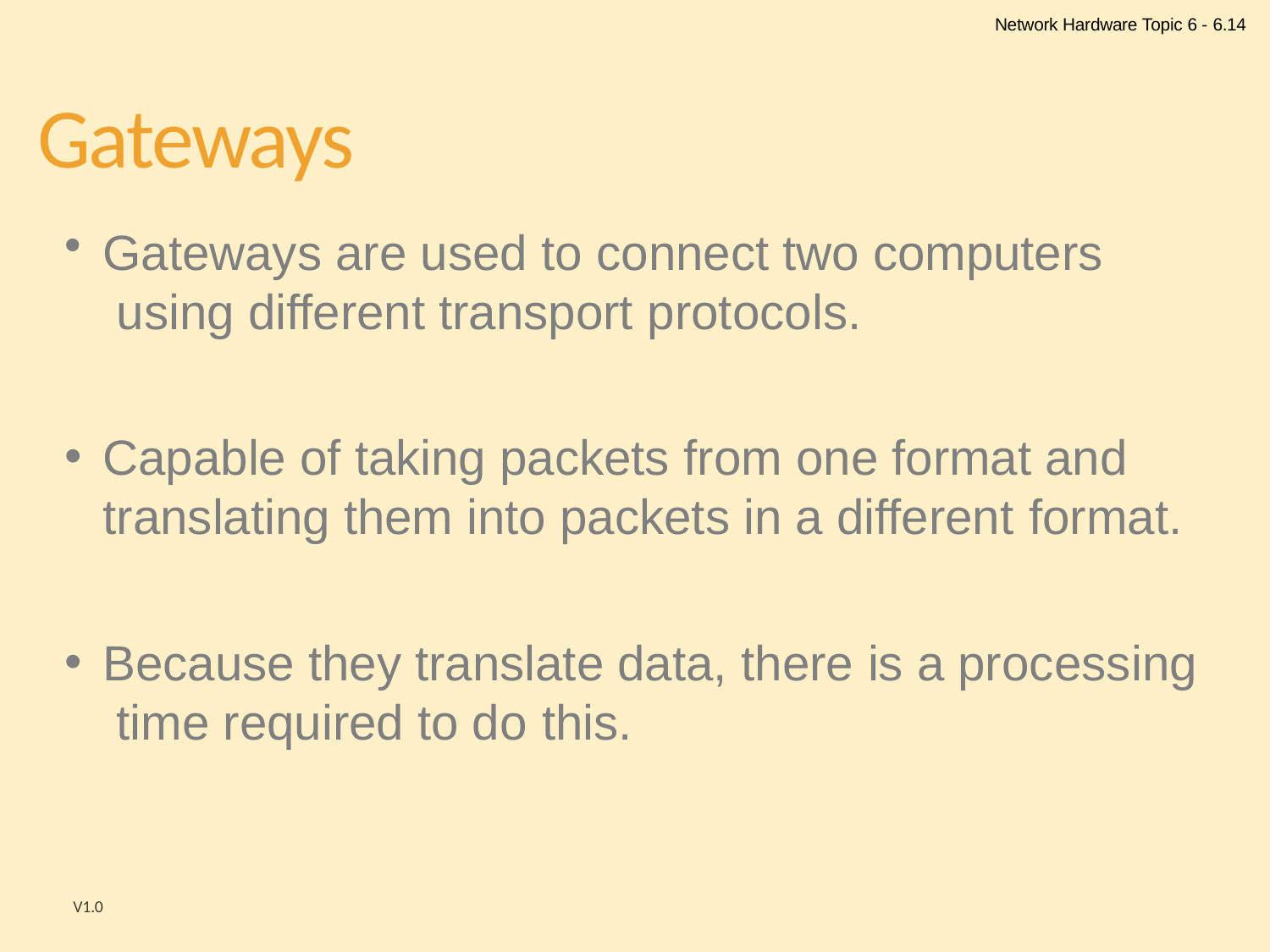

Network Hardware Topic 6 - 6.14
# Gateways
Gateways are used to connect two computers  using different transport protocols.

Capable of taking packets from one format and  translating them into packets in a different format.

Because they translate data, there is a processing  time required to do this.
V1.0